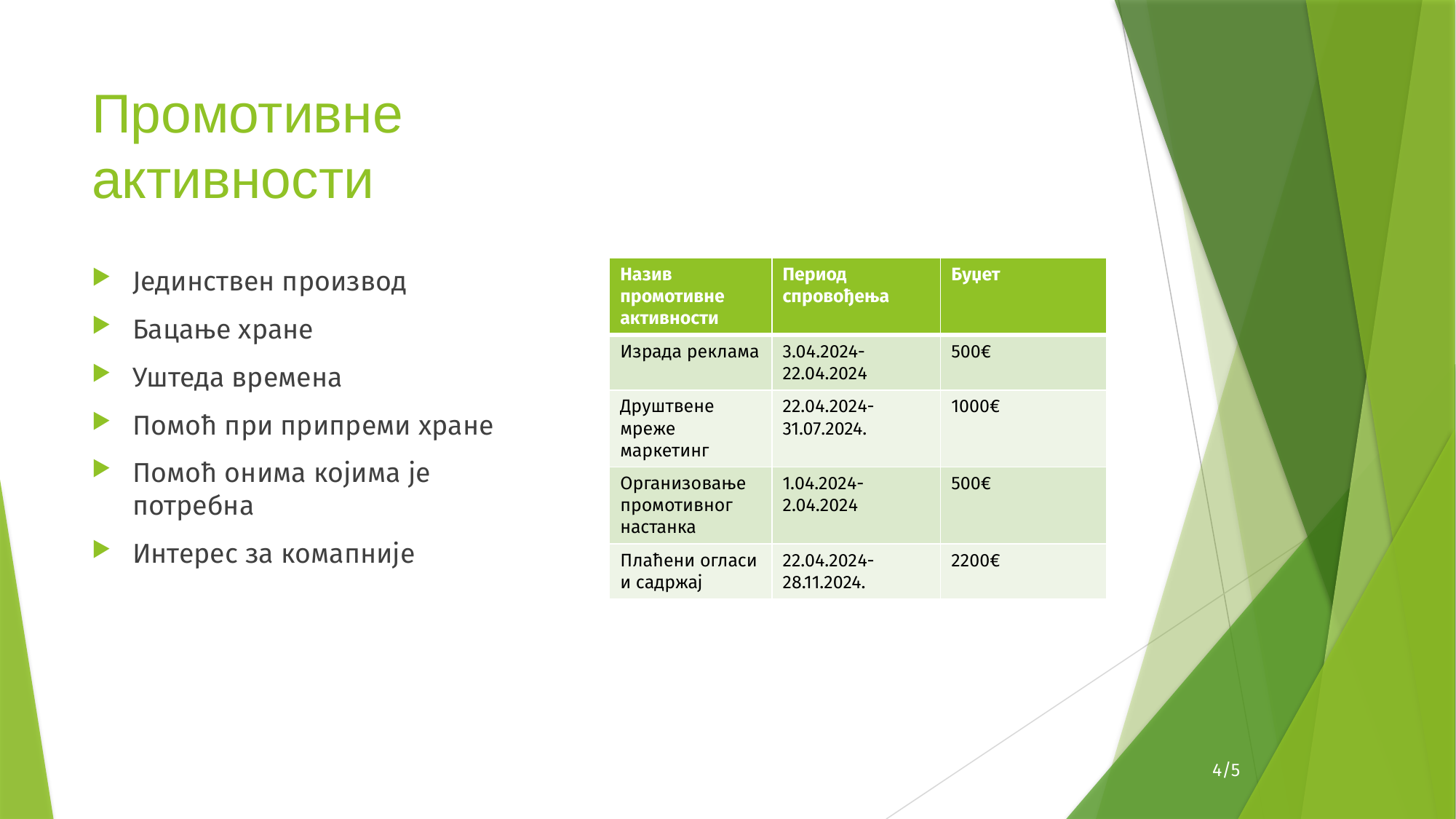

# Промотивне активности
| Назив промотивне активности | Период спровођења | Буџет |
| --- | --- | --- |
| Израда реклама | 3.04.2024-22.04.2024 | 500€ |
| Друштвене мреже маркетинг | 22.04.2024-31.07.2024. | 1000€ |
| Организовање промотивног настанка | 1.04.2024-2.04.2024 | 500€ |
| Плаћени огласи и садржај | 22.04.2024-28.11.2024. | 2200€ |
Јединствен производ
Бацање хране
Уштеда времена
Помоћ при припреми хране
Помоћ онима којима је потребна
Интерес за комапније

4/5